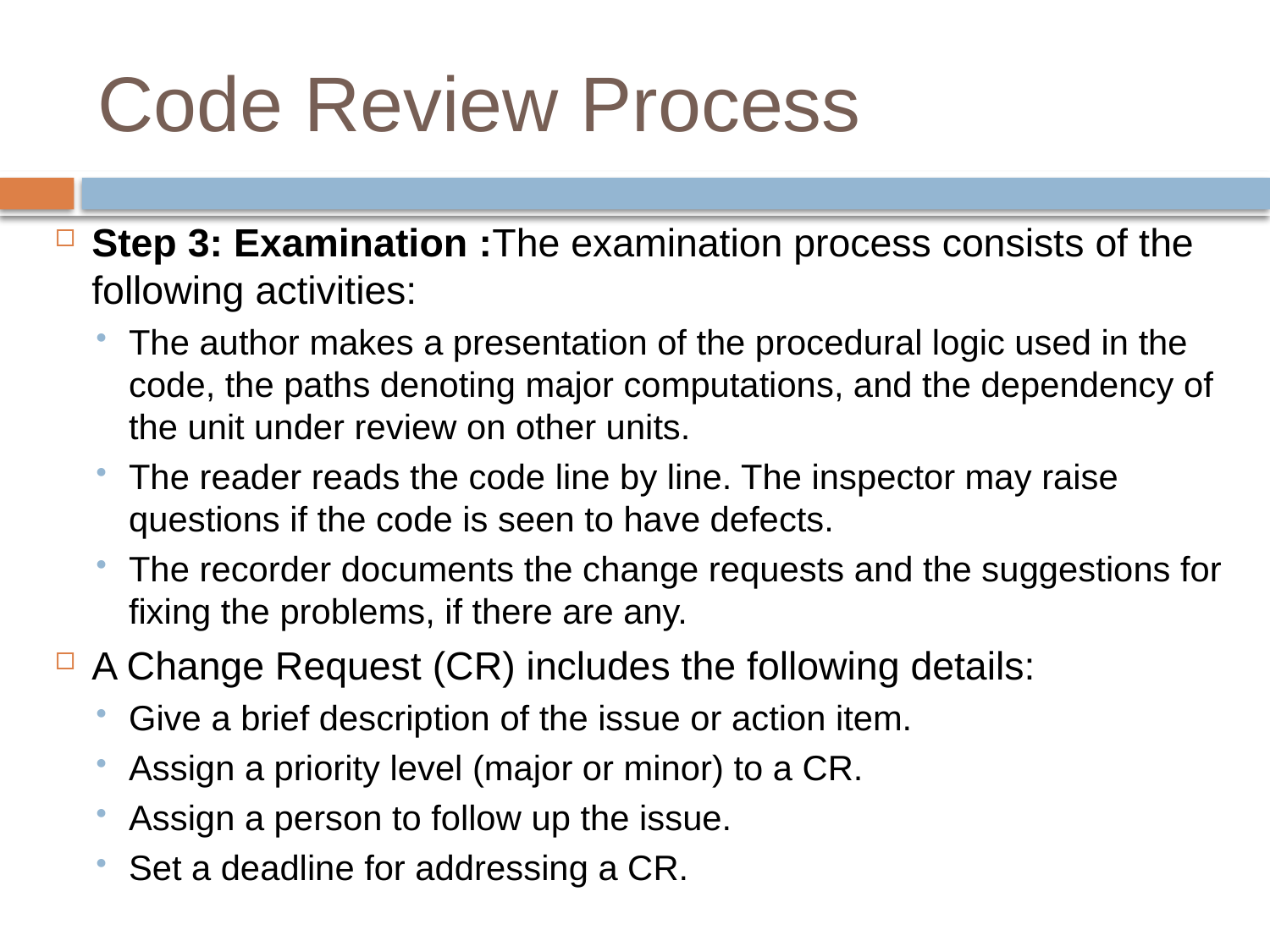

# Code Review Process
Step 3: Examination :The examination process consists of the following activities:
The author makes a presentation of the procedural logic used in the code, the paths denoting major computations, and the dependency of the unit under review on other units.
The reader reads the code line by line. The inspector may raise questions if the code is seen to have defects.
The recorder documents the change requests and the suggestions for fixing the problems, if there are any.
A Change Request (CR) includes the following details:
Give a brief description of the issue or action item.
Assign a priority level (major or minor) to a CR.
Assign a person to follow up the issue.
Set a deadline for addressing a CR.